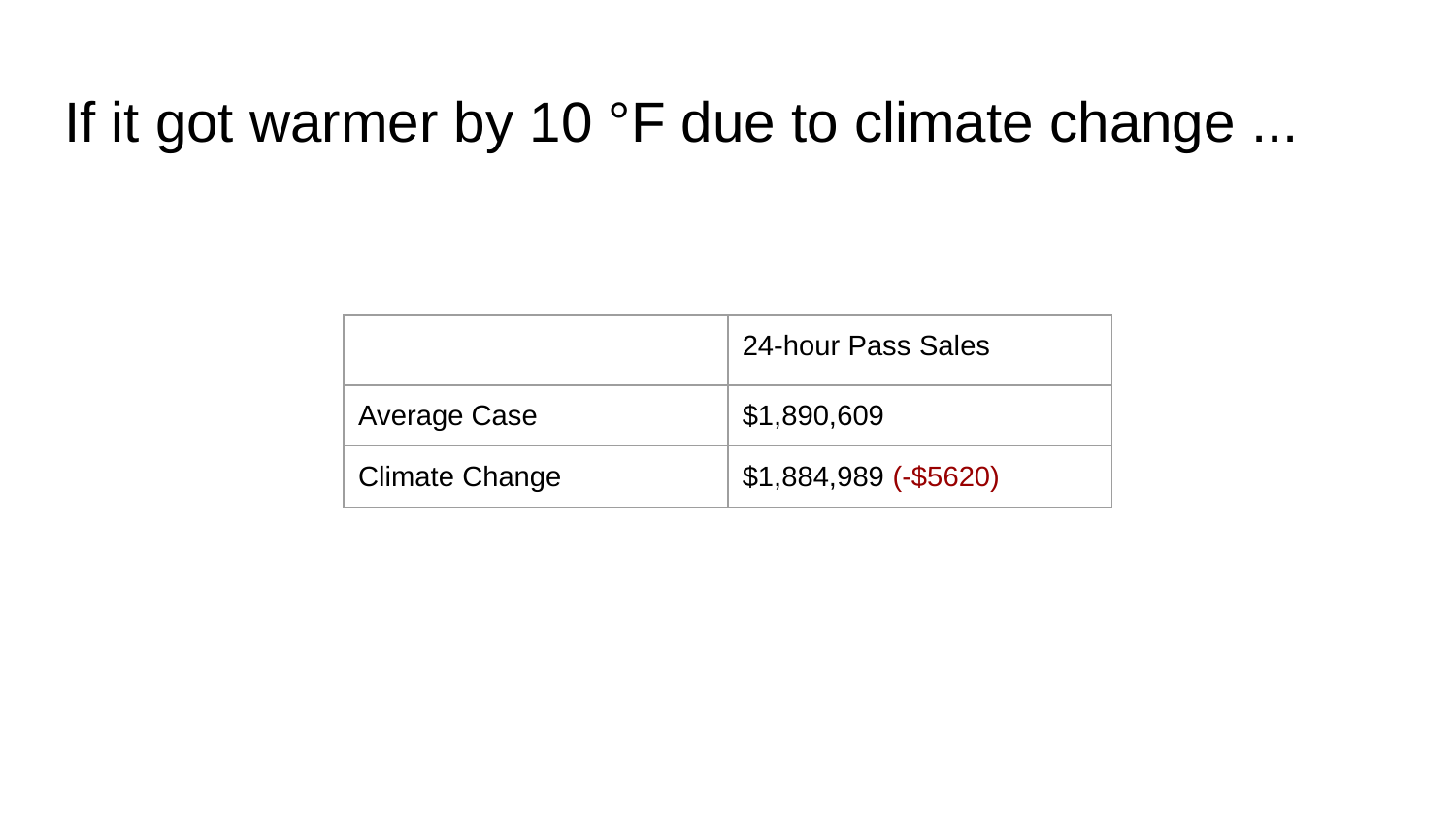

# If it got warmer by 10 °F due to climate change ...

|  | 24-hour Pass Sales |
| --- | --- |
| Average Case | $1,890,609 |
| Climate Change | $1,884,989 (-$5620) |